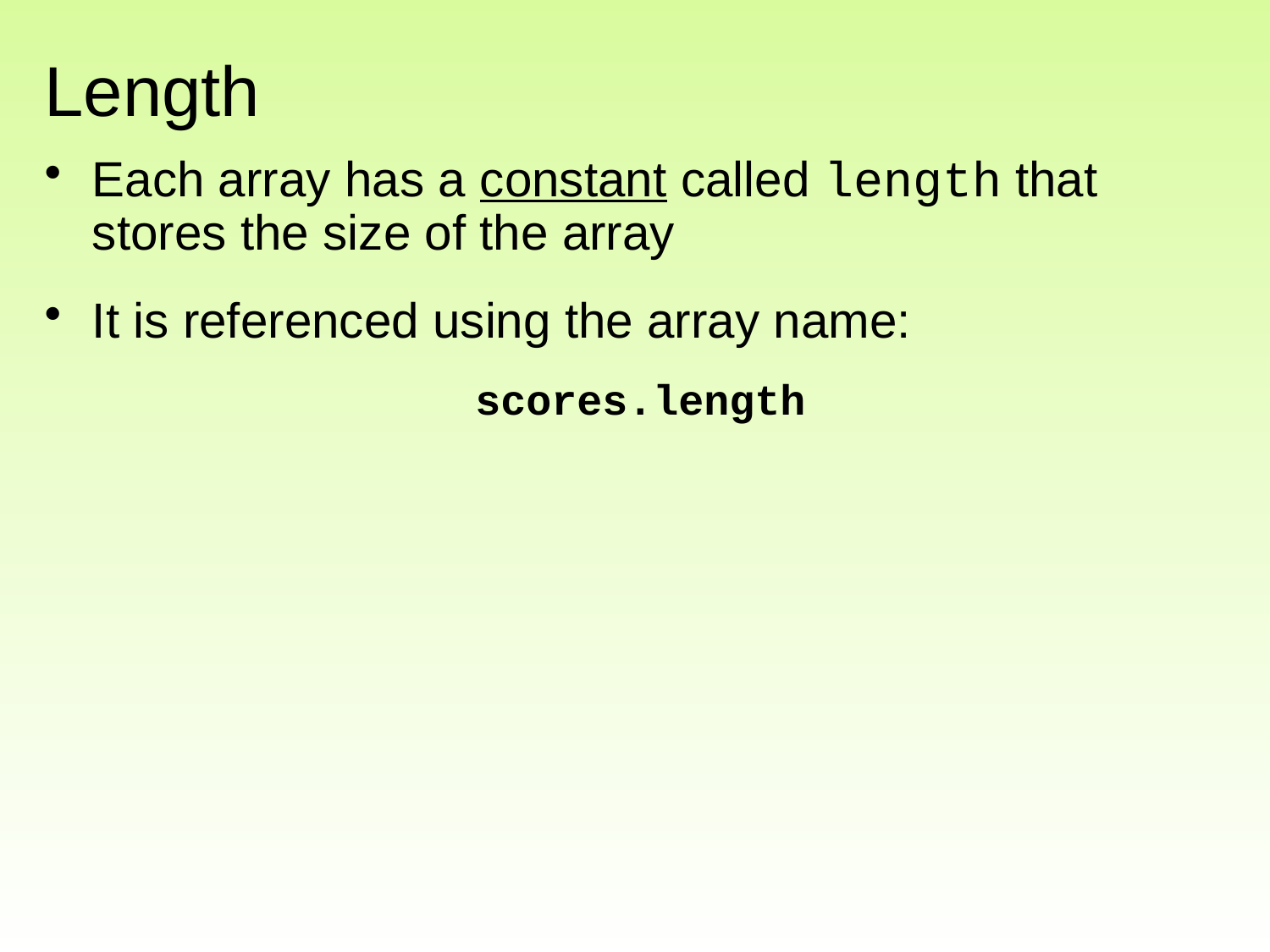

# Length
Each array has a constant called length that stores the size of the array
It is referenced using the array name:
scores.length